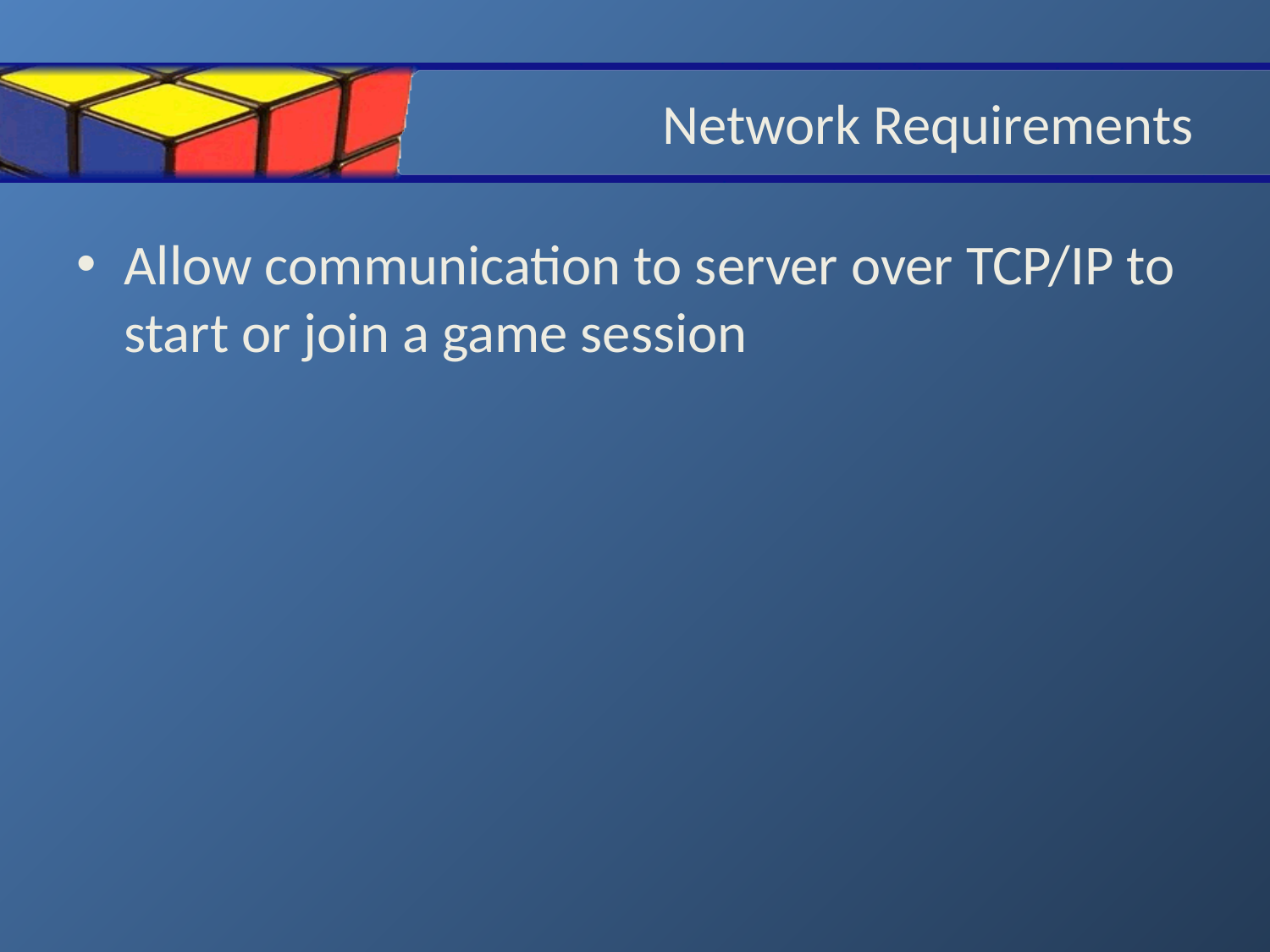

# Network Requirements
Allow communication to server over TCP/IP to start or join a game session